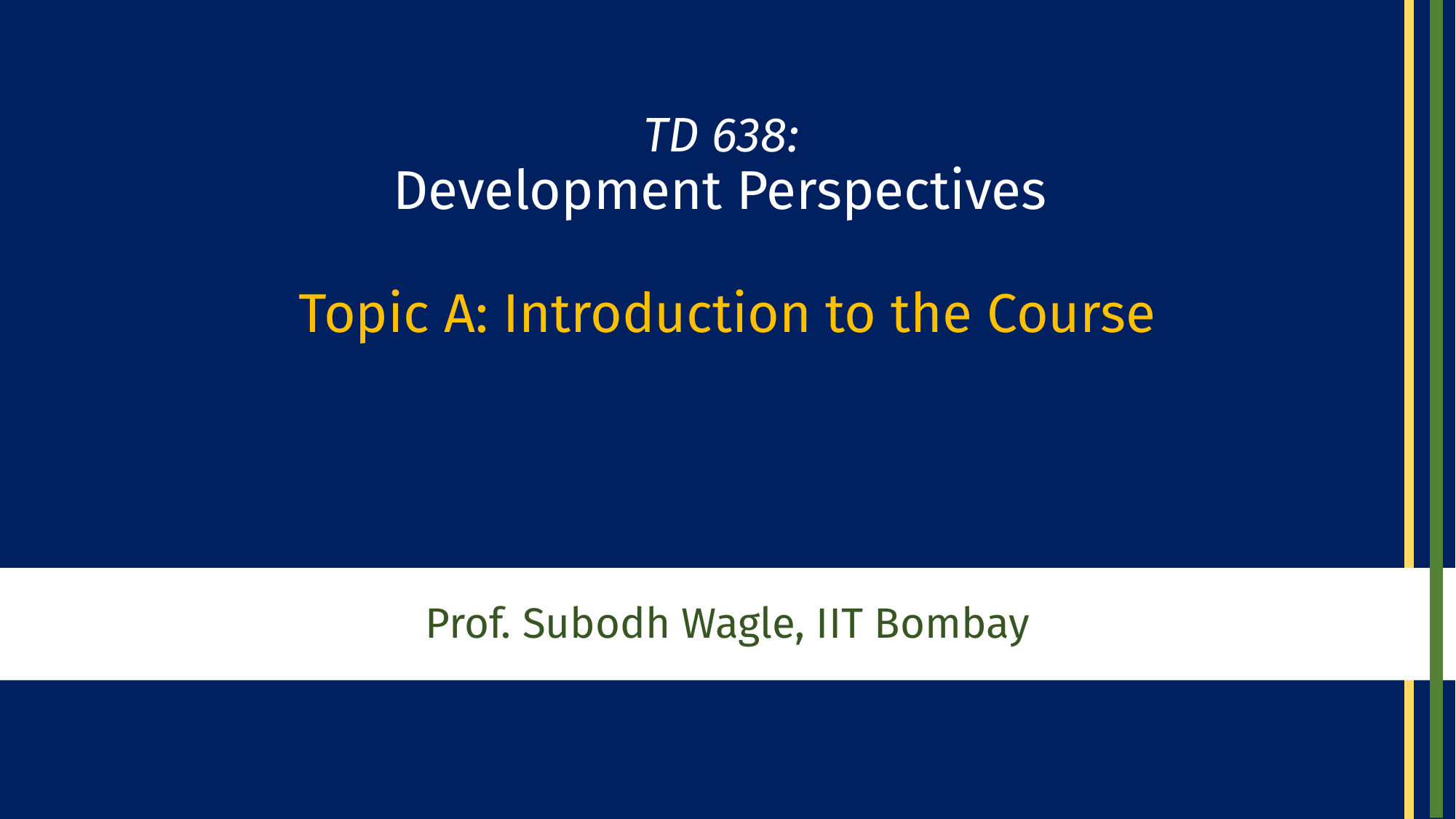

TD 638:
Development Perspectives

Topic A: Introduction to the Course
# Prof. Subodh Wagle, IIT Bombay